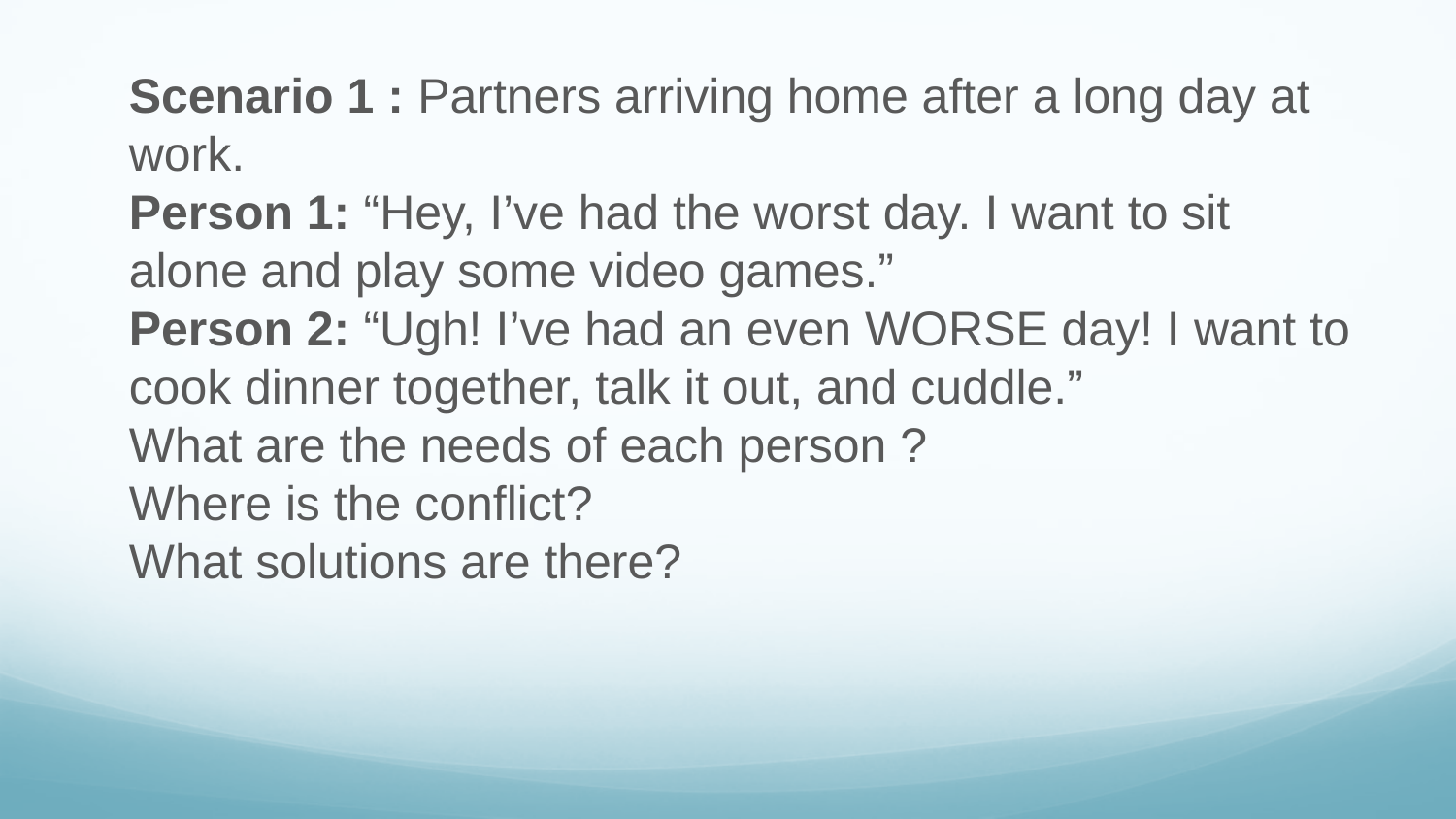

Scenario 1 : Partners arriving home after a long day at work.
Person 1: “Hey, I’ve had the worst day. I want to sit alone and play some video games.”
Person 2: “Ugh! I’ve had an even WORSE day! I want to cook dinner together, talk it out, and cuddle.”
What are the needs of each person ?
Where is the conflict?
What solutions are there?